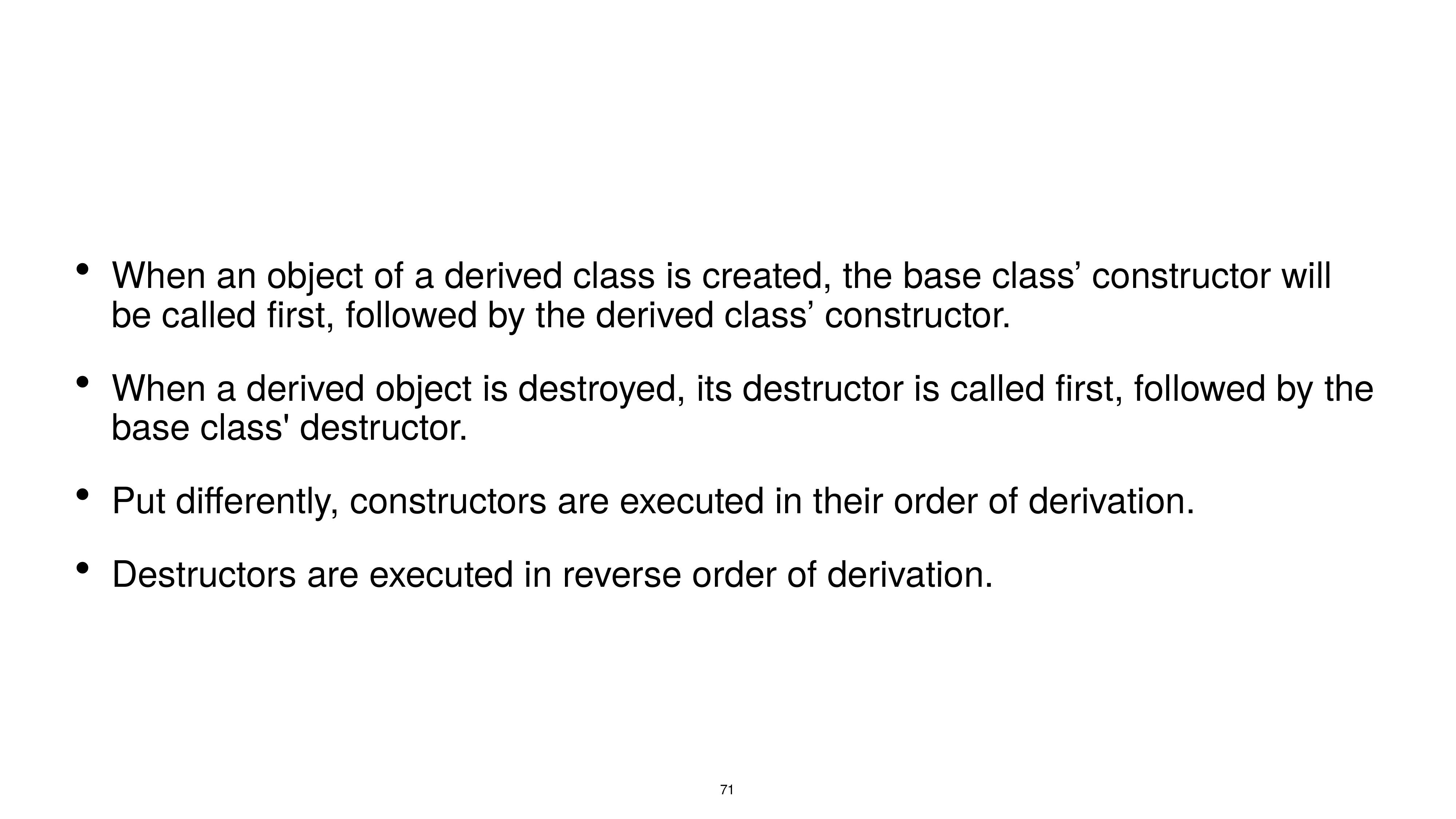

#

When an object of a derived class is created, the base class’ constructor will be called first, followed by the derived class’ constructor.
When a derived object is destroyed, its destructor is called first, followed by the base class' destructor.
Put differently, constructors are executed in their order of derivation.
Destructors are executed in reverse order of derivation.
71